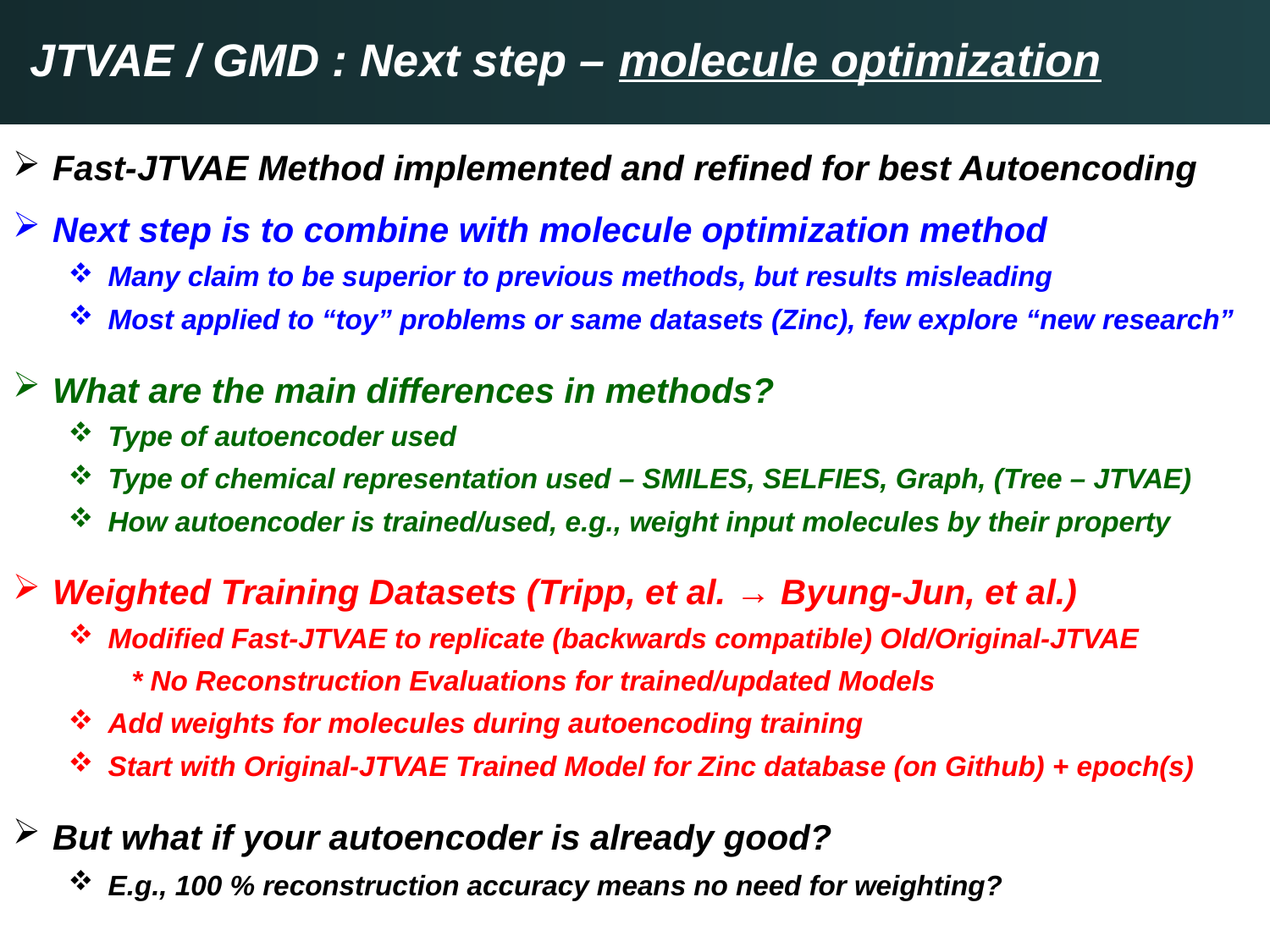

JTVAE / GMD : Next step – molecule optimization
Fast-JTVAE Method implemented and refined for best Autoencoding
Next step is to combine with molecule optimization method
Many claim to be superior to previous methods, but results misleading
Most applied to “toy” problems or same datasets (Zinc), few explore “new research”
What are the main differences in methods?
Type of autoencoder used
Type of chemical representation used – SMILES, SELFIES, Graph, (Tree – JTVAE)
How autoencoder is trained/used, e.g., weight input molecules by their property
Weighted Training Datasets (Tripp, et al. → Byung-Jun, et al.)
Modified Fast-JTVAE to replicate (backwards compatible) Old/Original-JTVAE
* No Reconstruction Evaluations for trained/updated Models
Add weights for molecules during autoencoding training
Start with Original-JTVAE Trained Model for Zinc database (on Github) + epoch(s)
But what if your autoencoder is already good?
E.g., 100 % reconstruction accuracy means no need for weighting?